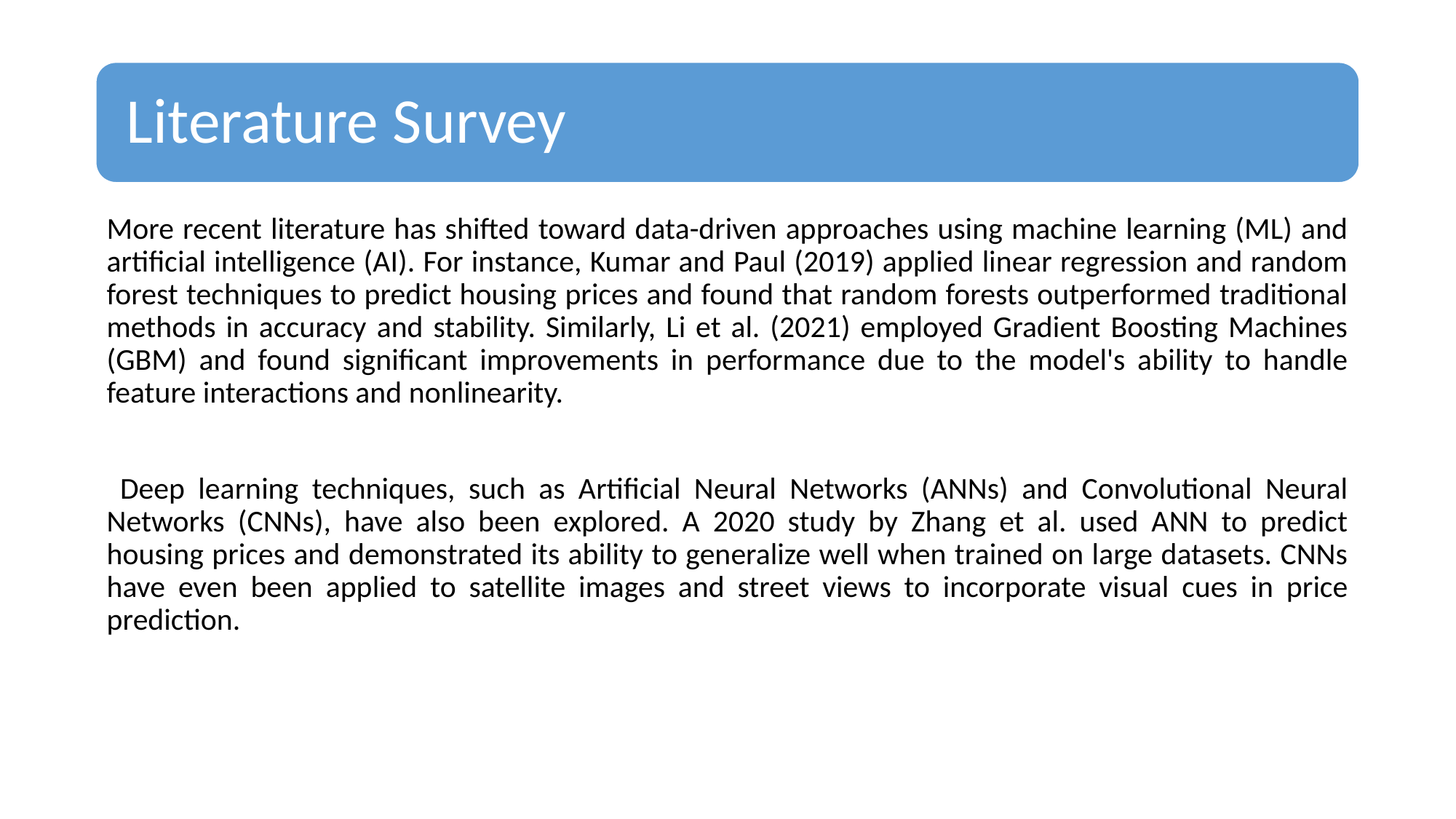

Literature Survey
More recent literature has shifted toward data-driven approaches using machine learning (ML) and artificial intelligence (AI). For instance, Kumar and Paul (2019) applied linear regression and random forest techniques to predict housing prices and found that random forests outperformed traditional methods in accuracy and stability. Similarly, Li et al. (2021) employed Gradient Boosting Machines (GBM) and found significant improvements in performance due to the model's ability to handle feature interactions and nonlinearity.

 Deep learning techniques, such as Artificial Neural Networks (ANNs) and Convolutional Neural Networks (CNNs), have also been explored. A 2020 study by Zhang et al. used ANN to predict housing prices and demonstrated its ability to generalize well when trained on large datasets. CNNs have even been applied to satellite images and street views to incorporate visual cues in price prediction.